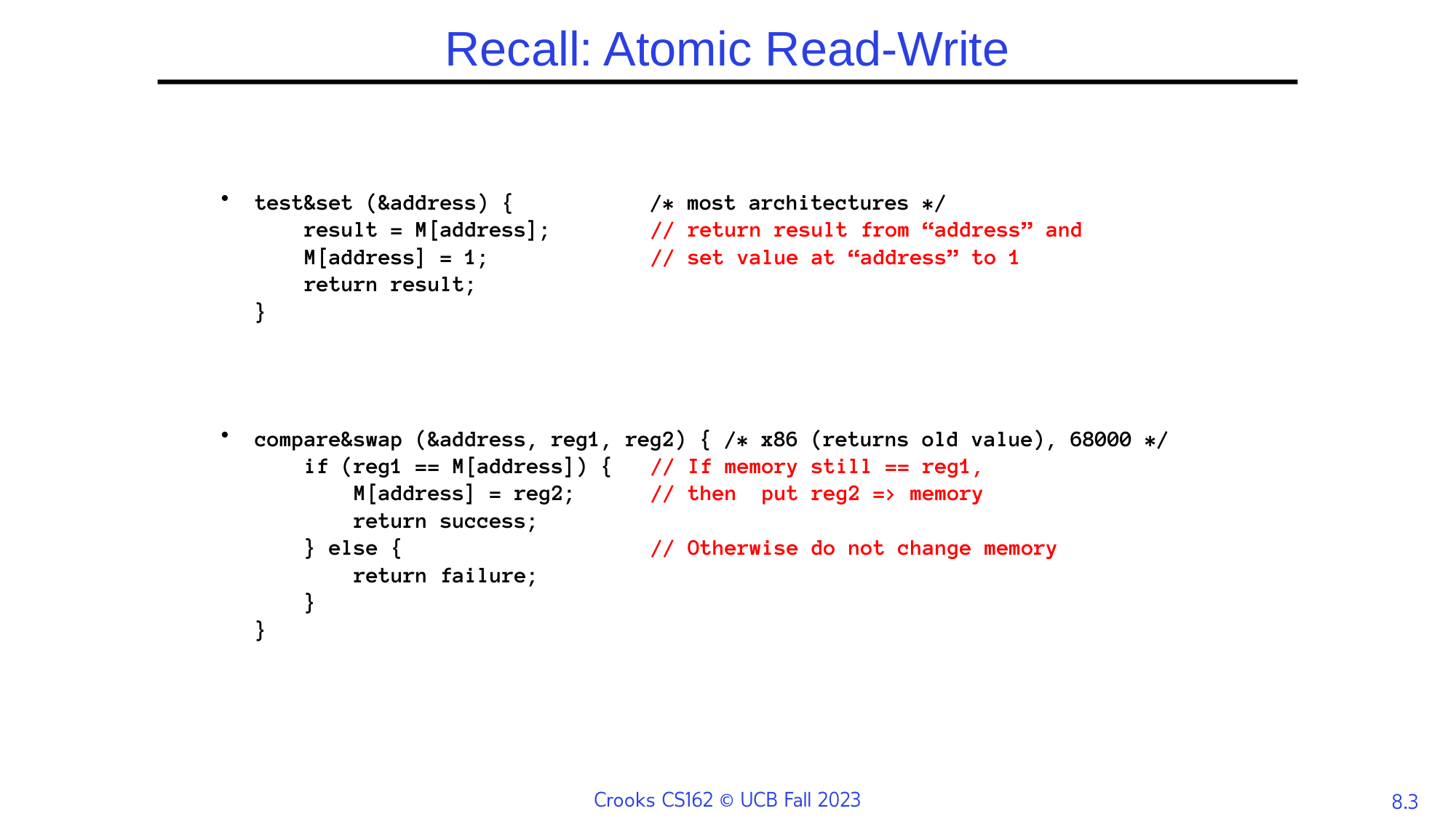

# Recall: Atomic Read-Write
test&set (&address) {           /* most architectures */
    result = M[address];        // return result from “address” and
    M[address] = 1;             // set value at “address” to 1
    return result;
}

compare&swap (&address, reg1, reg2) { /* x86 (returns old value), 68000 */
    if (reg1 == M[address]) {   // If memory still == reg1,
        M[address] = reg2;      // then  put reg2 => memory
        return success;
    } else {                    // Otherwise do not change memory
        return failure;
    }
}